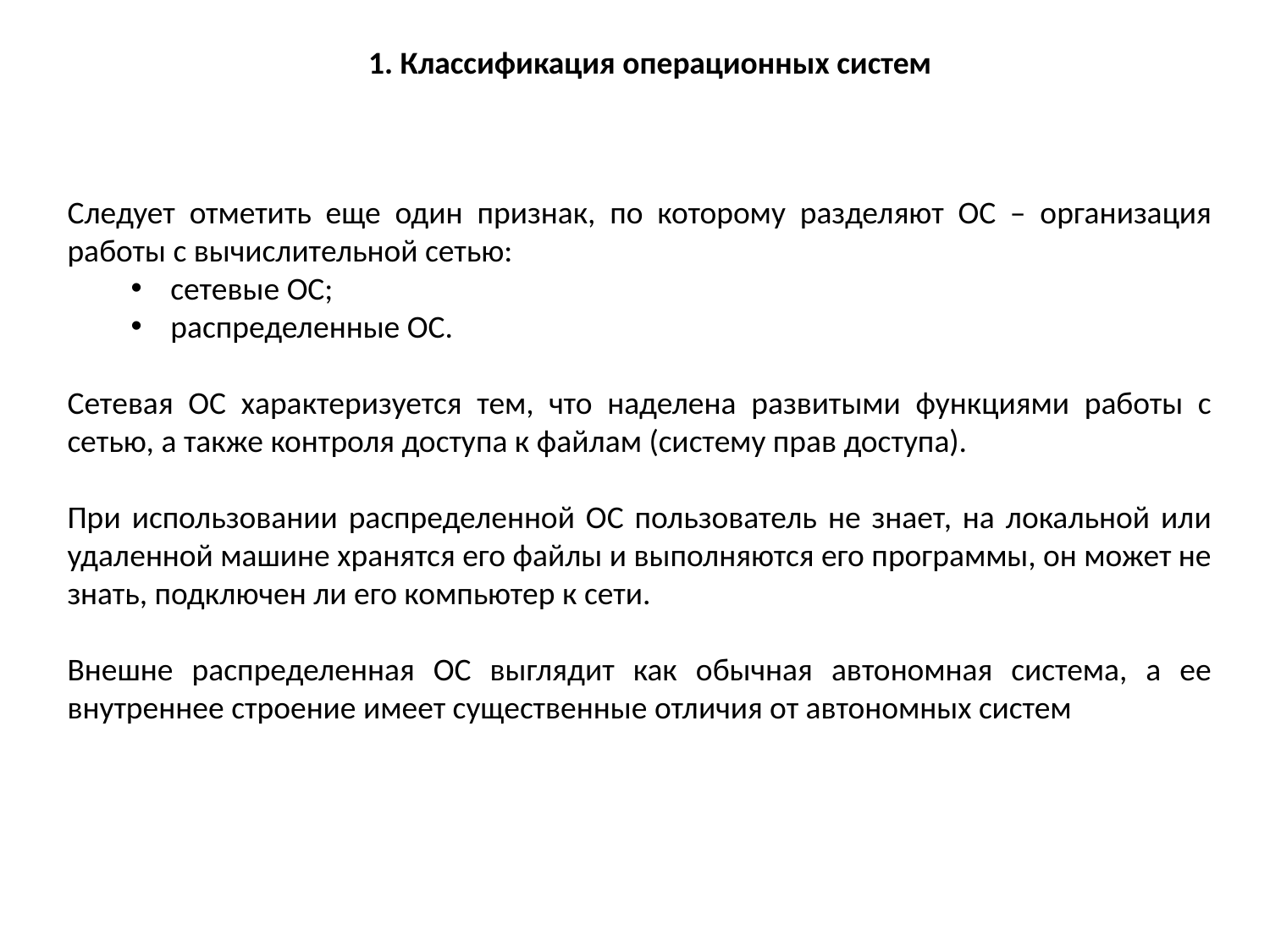

1. Классификация операционных систем
Следует отметить еще один признак, по которому разделяют ОС – организация работы с вычислительной сетью:
сетевые ОС;
распределенные ОС.

Сетевая ОС характеризуется тем, что наделена развитыми функциями работы с сетью, а также контроля доступа к файлам (систему прав доступа).

При использовании распределенной ОС пользователь не знает, на локальной или удаленной машине хранятся его файлы и выполняются его программы, он может не знать, подключен ли его компьютер к сети.

Внешне распределенная ОС выглядит как обычная автономная система, а ее внутреннее строение имеет существенные отличия от автономных систем